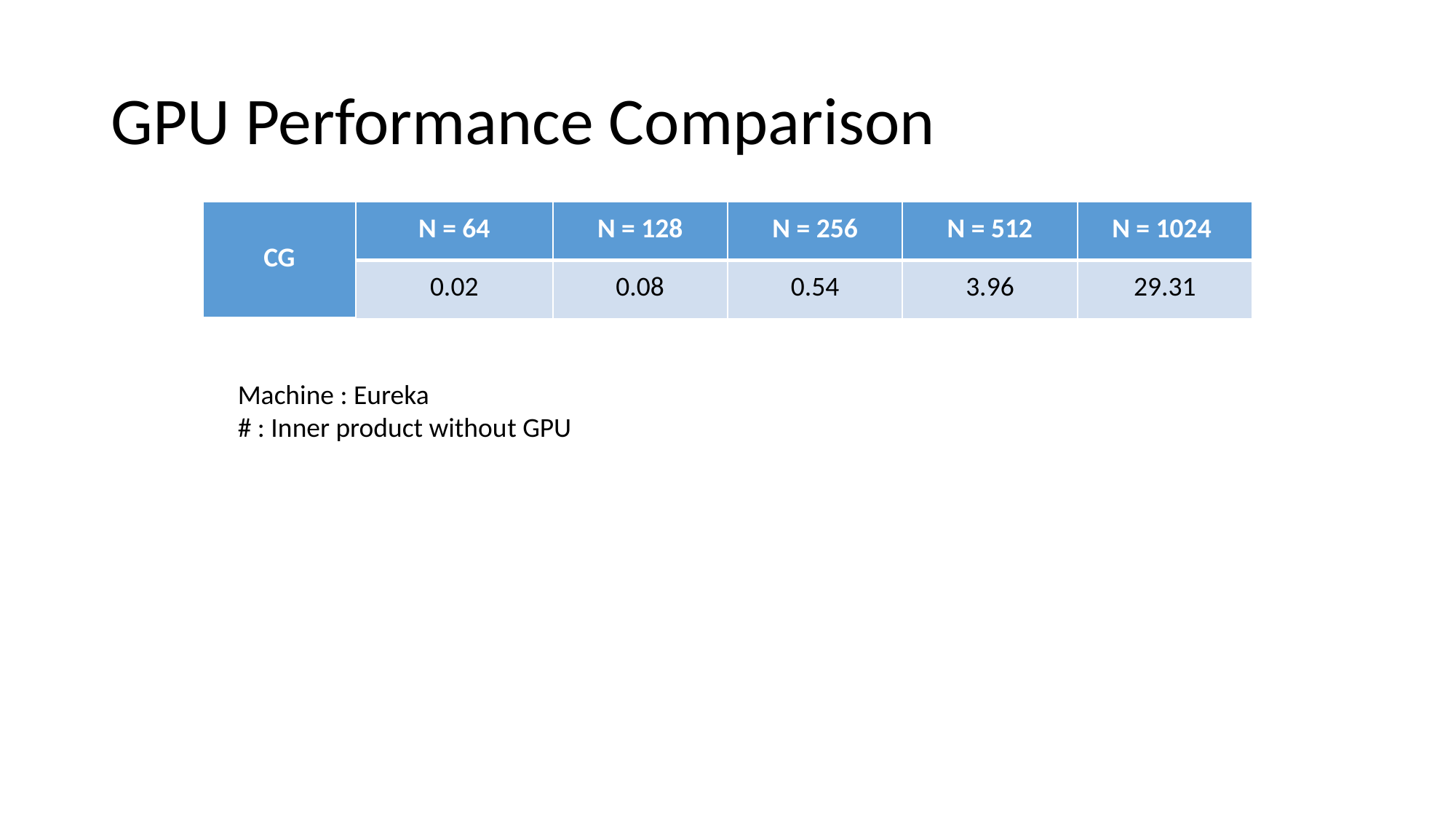

# GPU Performance Comparison
| CG | N = 64 | N = 128 | N = 256 | N = 512 | N = 1024 |
| --- | --- | --- | --- | --- | --- |
|  | 0.02 | 0.08 | 0.54 | 3.96 | 29.31 |
Machine : Eureka
# : Inner product without GPU